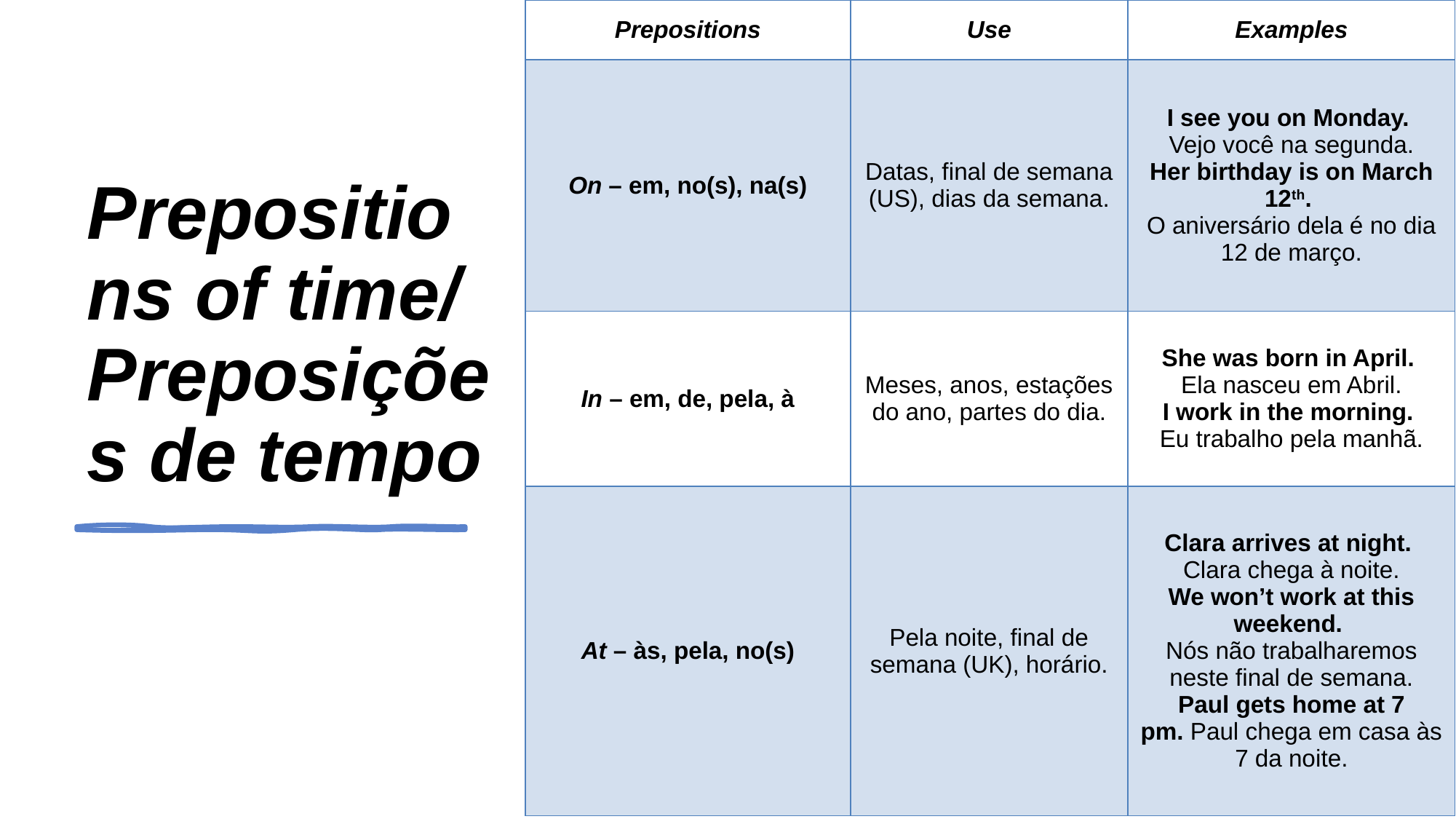

| Prepositions | Use | Examples |
| --- | --- | --- |
| On – em, no(s), na(s) | Datas, final de semana (US), dias da semana. | I see you on Monday.  Vejo você na segunda. Her birthday is on March 12th.  O aniversário dela é no dia 12 de março. |
| In – em, de, pela, à | Meses, anos, estações do ano, partes do dia. | She was born in April.  Ela nasceu em Abril. I work in the morning.  Eu trabalho pela manhã. |
| At – às, pela, no(s) | Pela noite, final de semana (UK), horário. | Clara arrives at night.  Clara chega à noite. We won’t work at this weekend.  Nós não trabalharemos neste final de semana. Paul gets home at 7 pm. Paul chega em casa às 7 da noite. |
# Prepositions of time/ Preposições de tempo